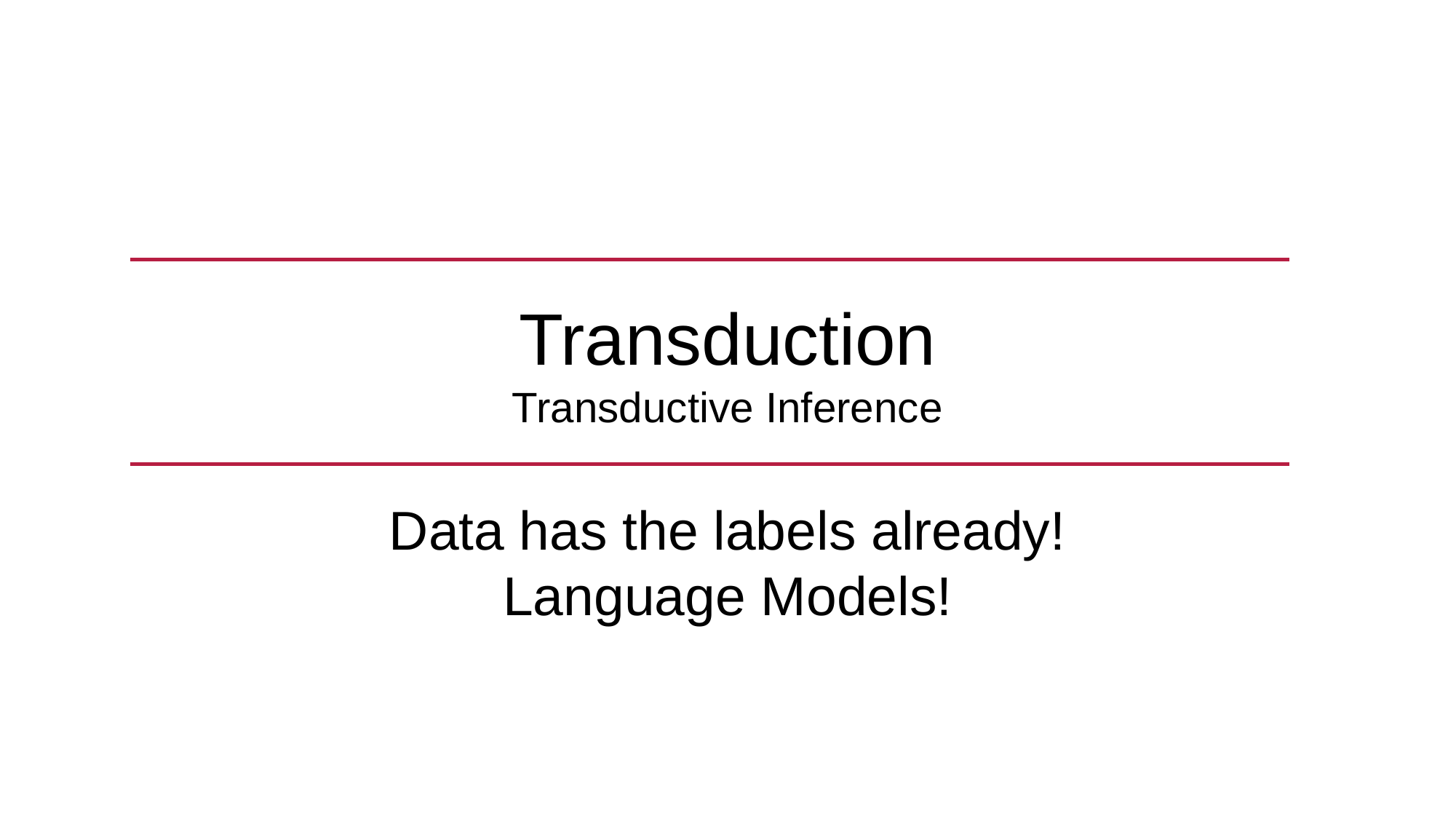

Transduction
Transductive Inference
Data has the labels already!
Language Models!